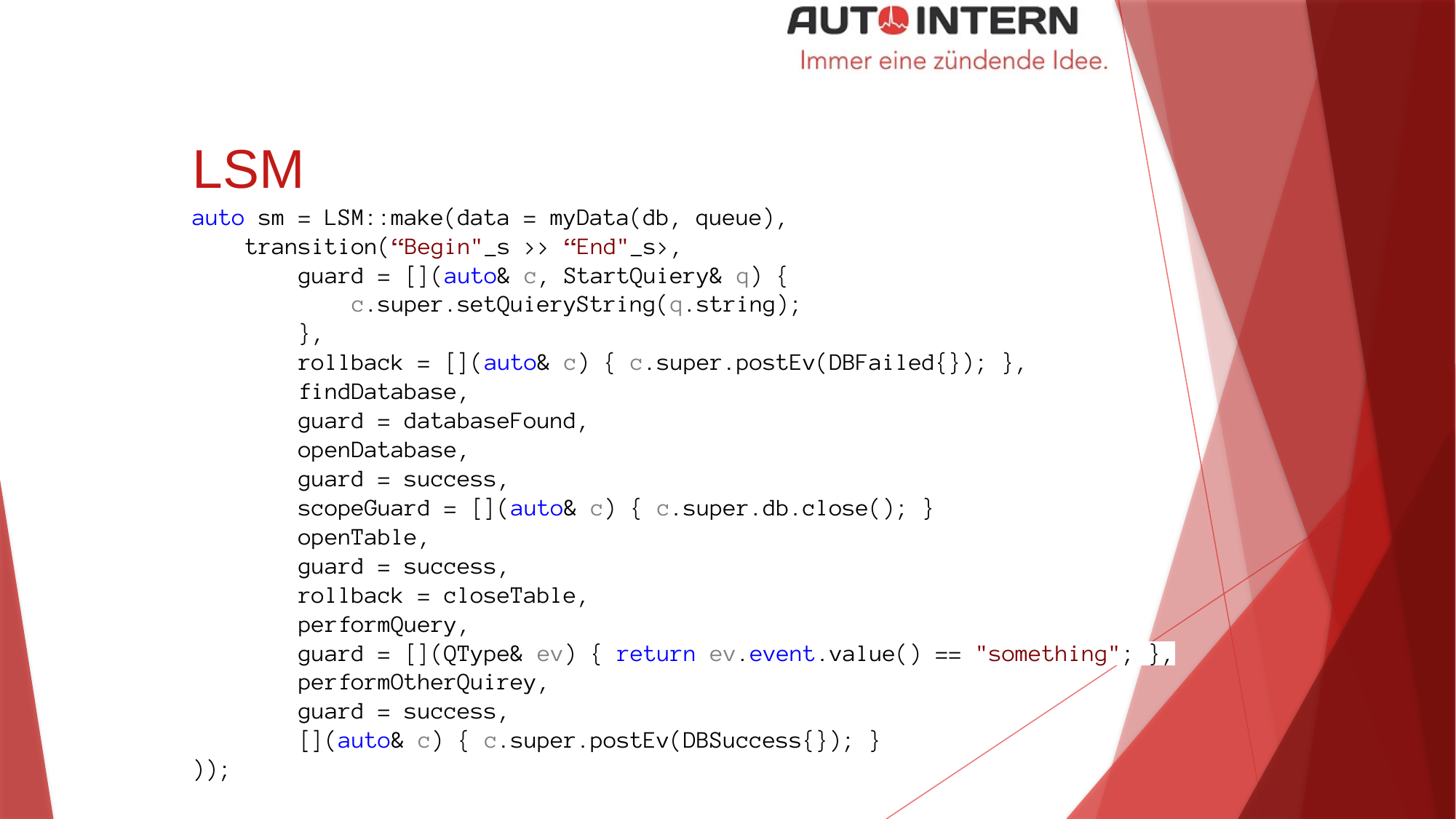

# LSM
auto sm = LSM::make(data = myData(db, queue),
    transition(“Begin"_s >> “End"_s>,
        guard = [](auto& c, StartQuiery& q) {
            c.super.setQuieryString(q.string);
        },
        rollback = [](auto& c) { c.super.postEv(DBFailed{}); },
        findDatabase,
        guard = databaseFound,
        openDatabase,
        guard = success,
        scopeGuard = [](auto& c) { c.super.db.close(); }
        openTable,
        guard = success,
        rollback = closeTable,
        performQuery,
        guard = [](QType& ev) { return ev.event.value() == "something"; },
        performOtherQuirey,
        guard = success,
        [](auto& c) { c.super.postEv(DBSuccess{}); }
));